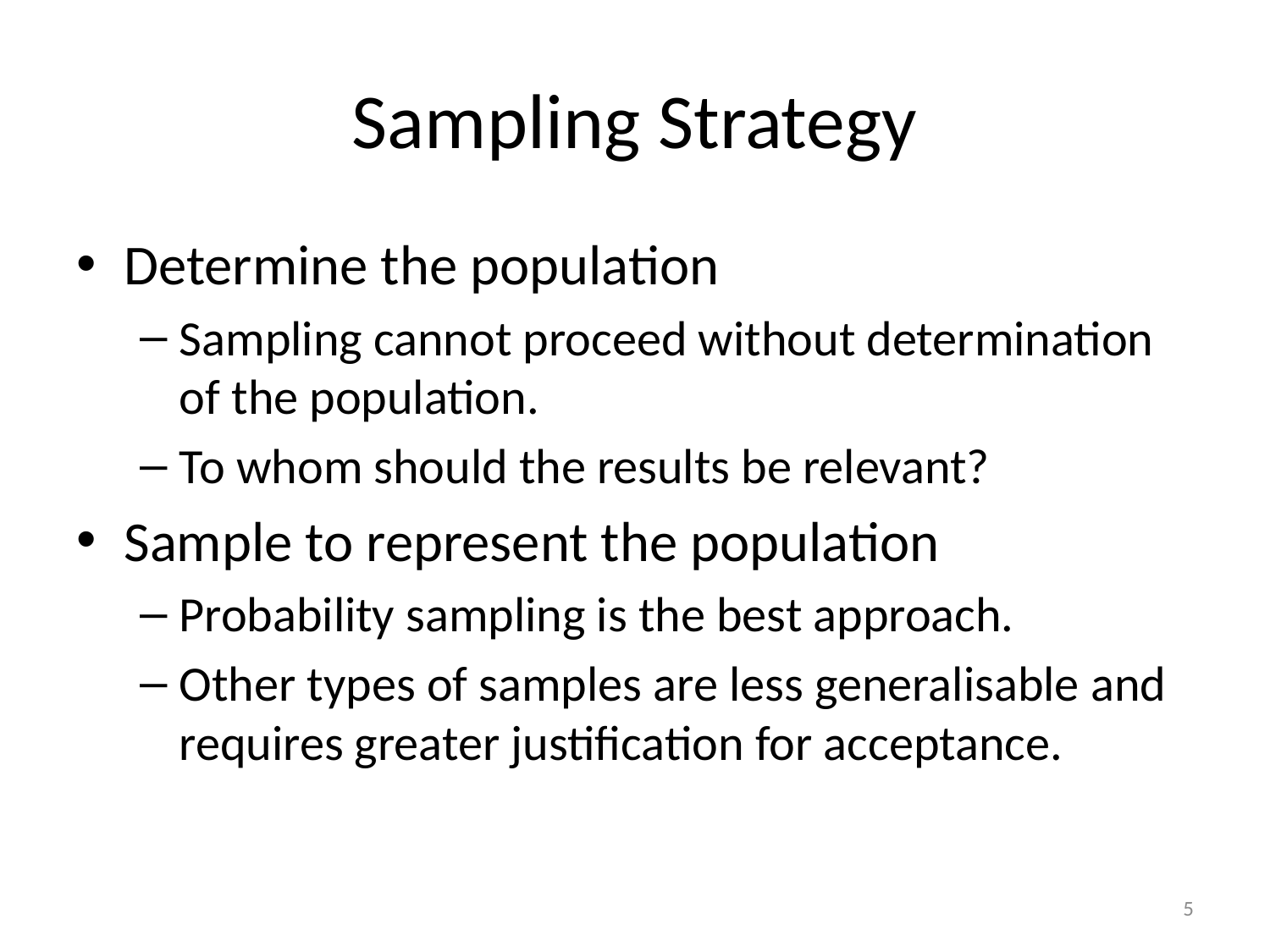

# Sampling Strategy
Determine the population
Sampling cannot proceed without determination of the population.
To whom should the results be relevant?
Sample to represent the population
Probability sampling is the best approach.
Other types of samples are less generalisable and requires greater justification for acceptance.
5